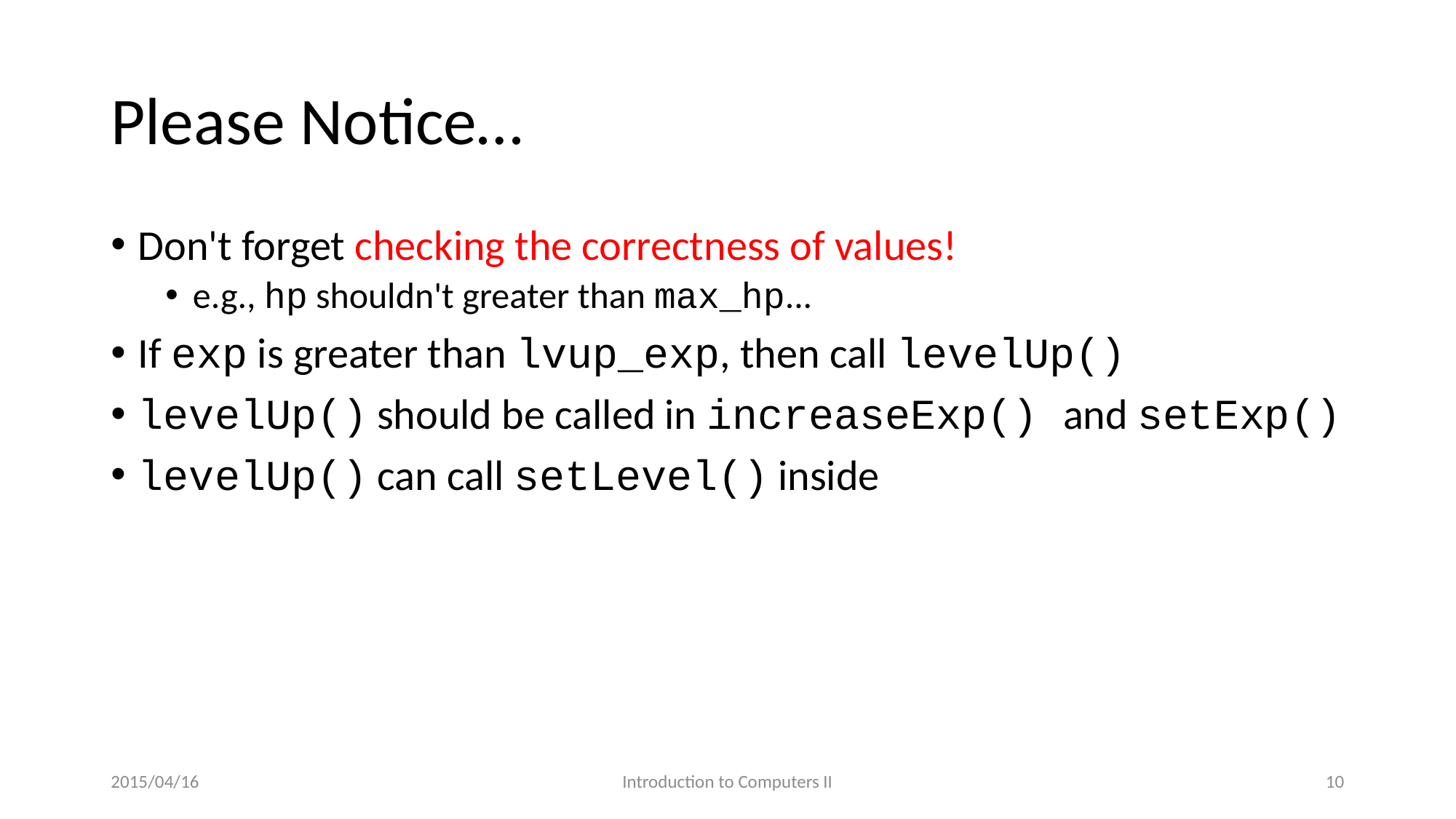

# Please Notice…
Don't forget checking the correctness of values!
e.g., hp shouldn't greater than max_hp...
If exp is greater than lvup_exp, then call levelUp()
levelUp() should be called in increaseExp() and setExp()
levelUp() can call setLevel() inside

2015/04/16
Introduction to Computers II
10